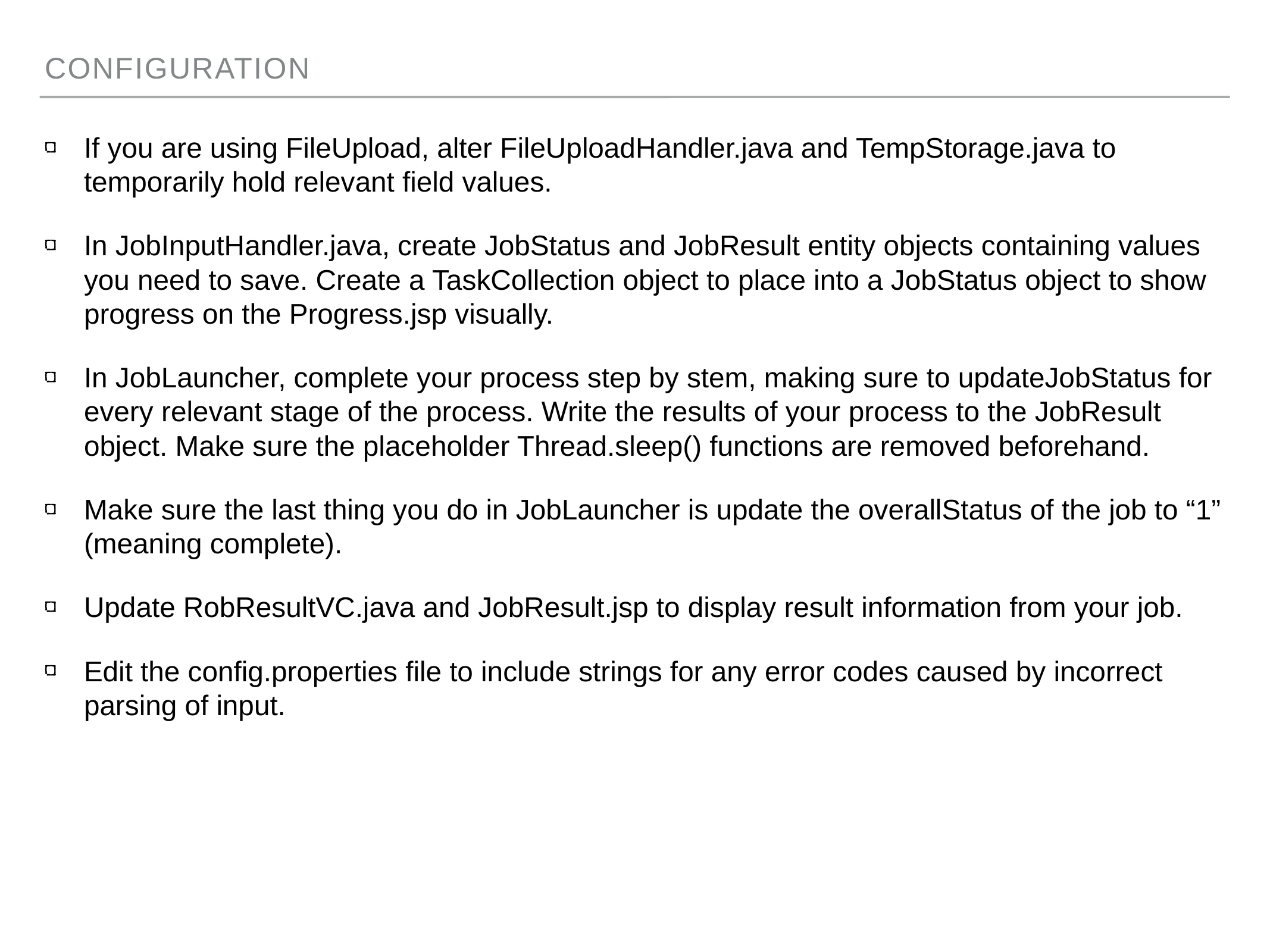

Configuration
If you are using FileUpload, alter FileUploadHandler.java and TempStorage.java to temporarily hold relevant field values.
In JobInputHandler.java, create JobStatus and JobResult entity objects containing values you need to save. Create a TaskCollection object to place into a JobStatus object to show progress on the Progress.jsp visually.
In JobLauncher, complete your process step by stem, making sure to updateJobStatus for every relevant stage of the process. Write the results of your process to the JobResult object. Make sure the placeholder Thread.sleep() functions are removed beforehand.
Make sure the last thing you do in JobLauncher is update the overallStatus of the job to “1” (meaning complete).
Update RobResultVC.java and JobResult.jsp to display result information from your job.
Edit the config.properties file to include strings for any error codes caused by incorrect parsing of input.